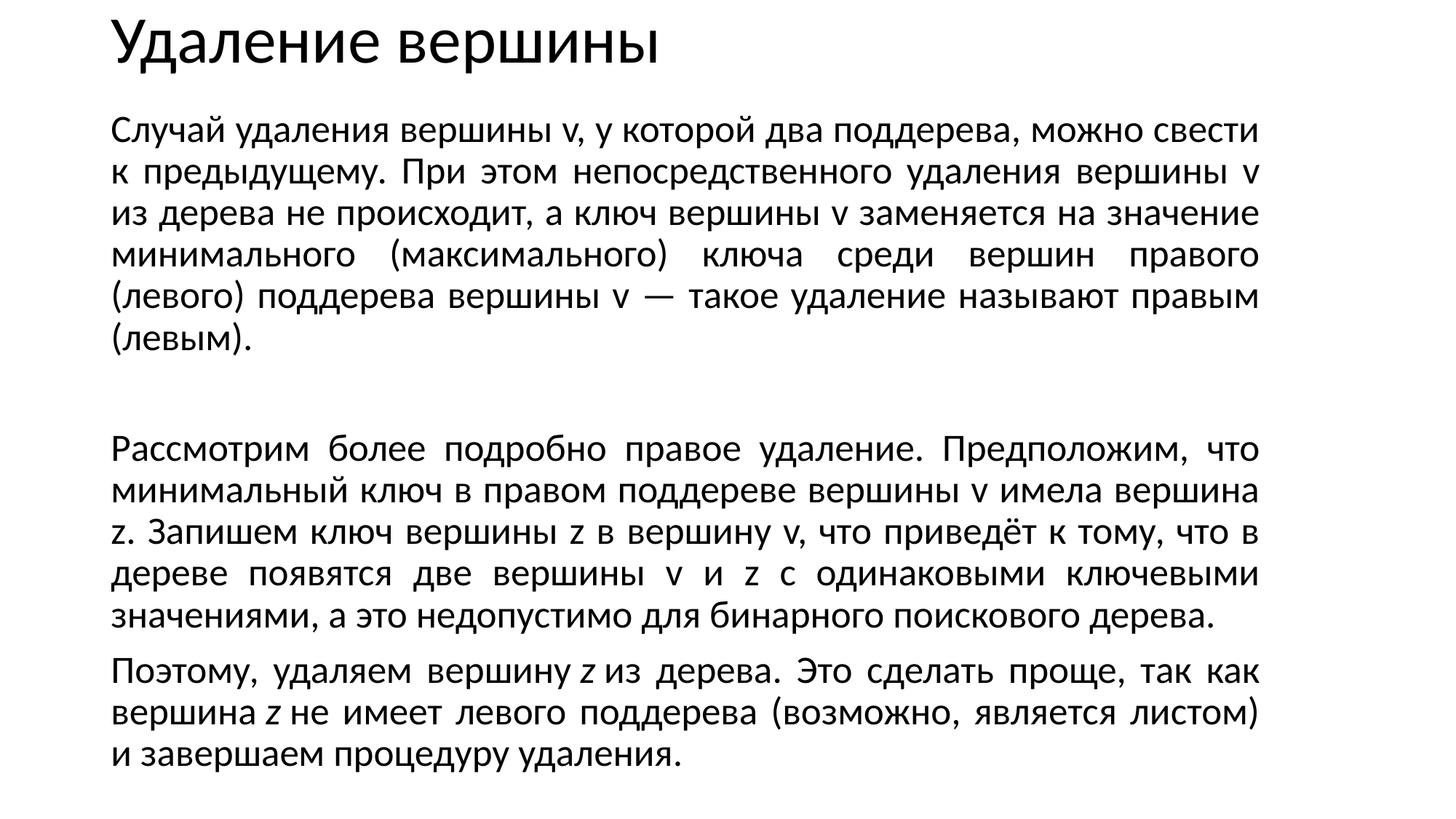

# Удаление вершины
Случай удаления вершины v, у которой два поддерева, можно свести к предыдущему. При этом непосредственного удаления вершины v из дерева не происходит, а ключ вершины v заменяется на значение минимального (максимального) ключа среди вершин правого (левого) поддерева вершины v — такое удаление называют правым (левым).

Рассмотрим более подробно правое удаление. Предположим, что минимальный ключ в правом поддереве вершины v имела вершина z. Запишем ключ вершины z в вершину v, что приведёт к тому, что в дереве появятся две вершины v и z с одинаковыми ключевыми значениями, а это недопустимо для бинарного поискового дерева.
Поэтому, удаляем вершину z из дерева. Это сделать проще, так как вершина z не имеет левого поддерева (возможно, является листом) и завершаем процедуру удаления.